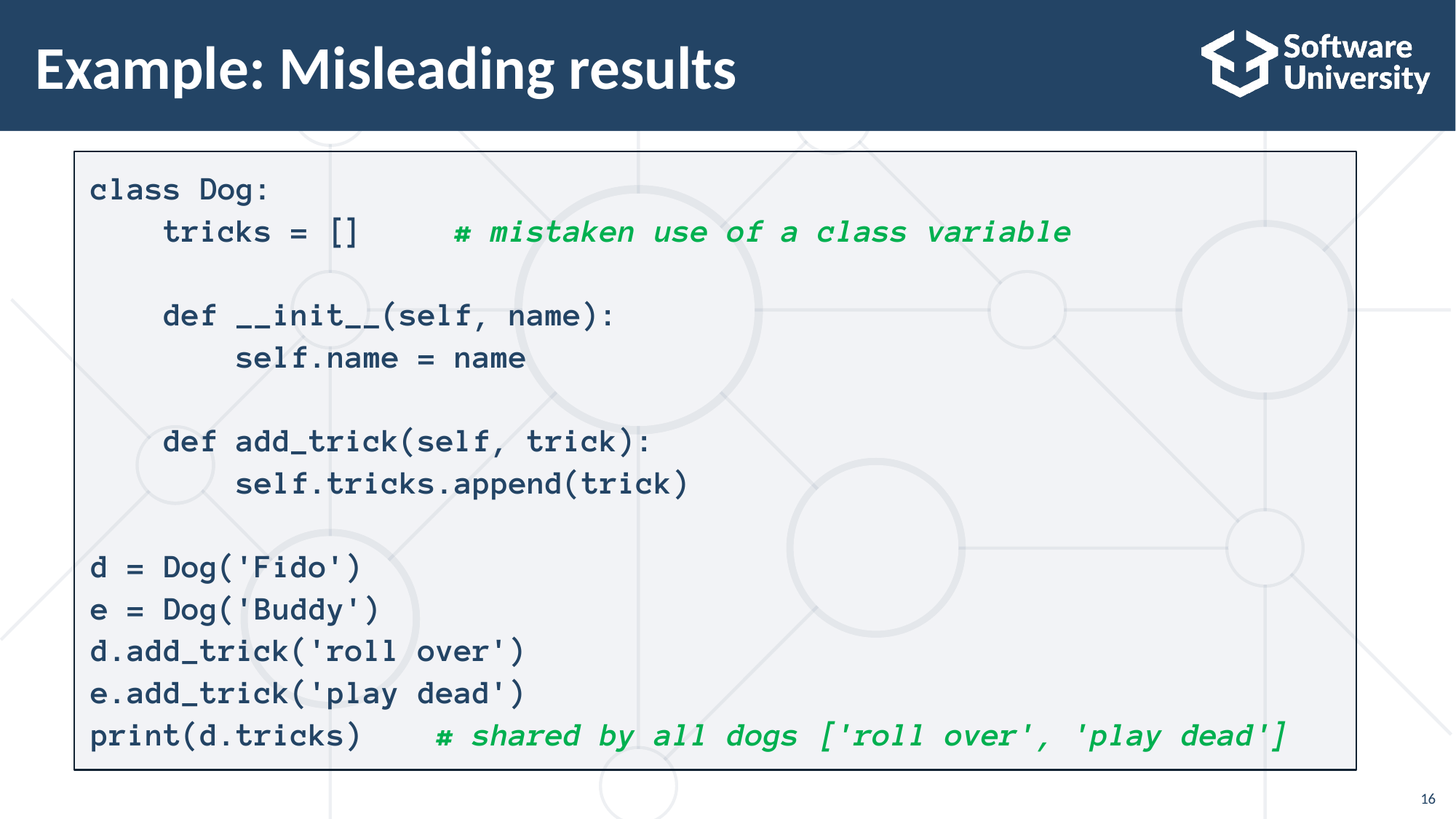

Example: Misleading results
class Dog:
    tricks = []     # mistaken use of a class variable

    def __init__(self, name):
        self.name = name

    def add_trick(self, trick):
        self.tricks.append(trick)

d = Dog('Fido')
e = Dog('Buddy')
d.add_trick('roll over')
e.add_trick('play dead')
print(d.tricks)    # shared by all dogs ['roll over', 'play dead']
16